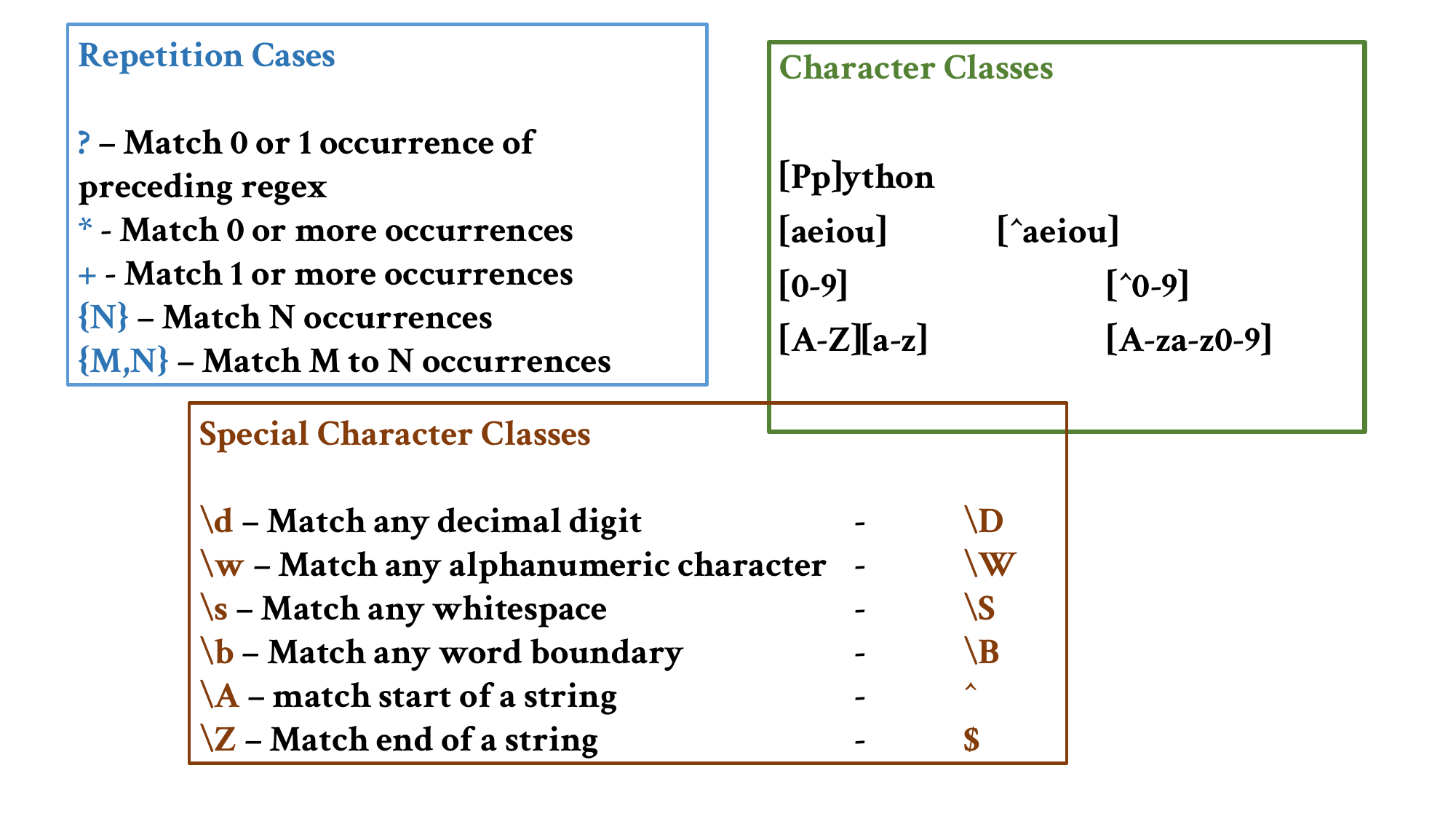

Repetition Cases

? – Match 0 or 1 occurrence of preceding regex
* - Match 0 or more occurrences
+ - Match 1 or more occurrences
{N} – Match N occurrences
{M,N} – Match M to N occurrences
Character Classes

[Pp]ython
[aeiou]		[^aeiou]
[0-9]			[^0-9]
[A-Z][a-z]		[A-za-z0-9]
Special Character Classes

\d – Match any decimal digit		-	\D
\w – Match any alphanumeric character 	- 	\W
\s – Match any whitespace			-	\S
\b – Match any word boundary		-	\B
\A – match start of a string			-	^
\Z – Match end of a string			-	$